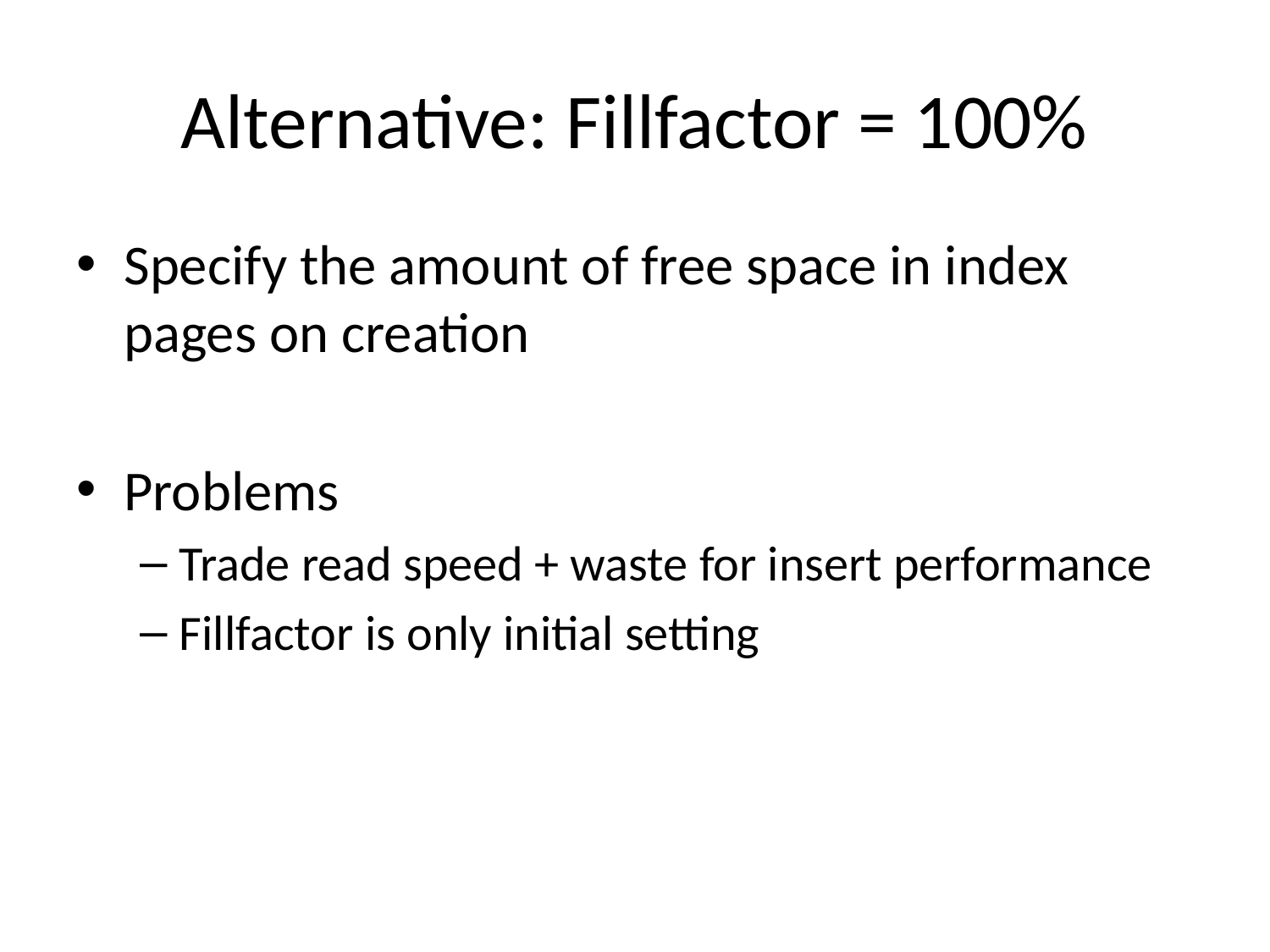

# Alternative: Fillfactor = 100%
Specify the amount of free space in index pages on creation

Problems
Trade read speed + waste for insert performance
Fillfactor is only initial setting